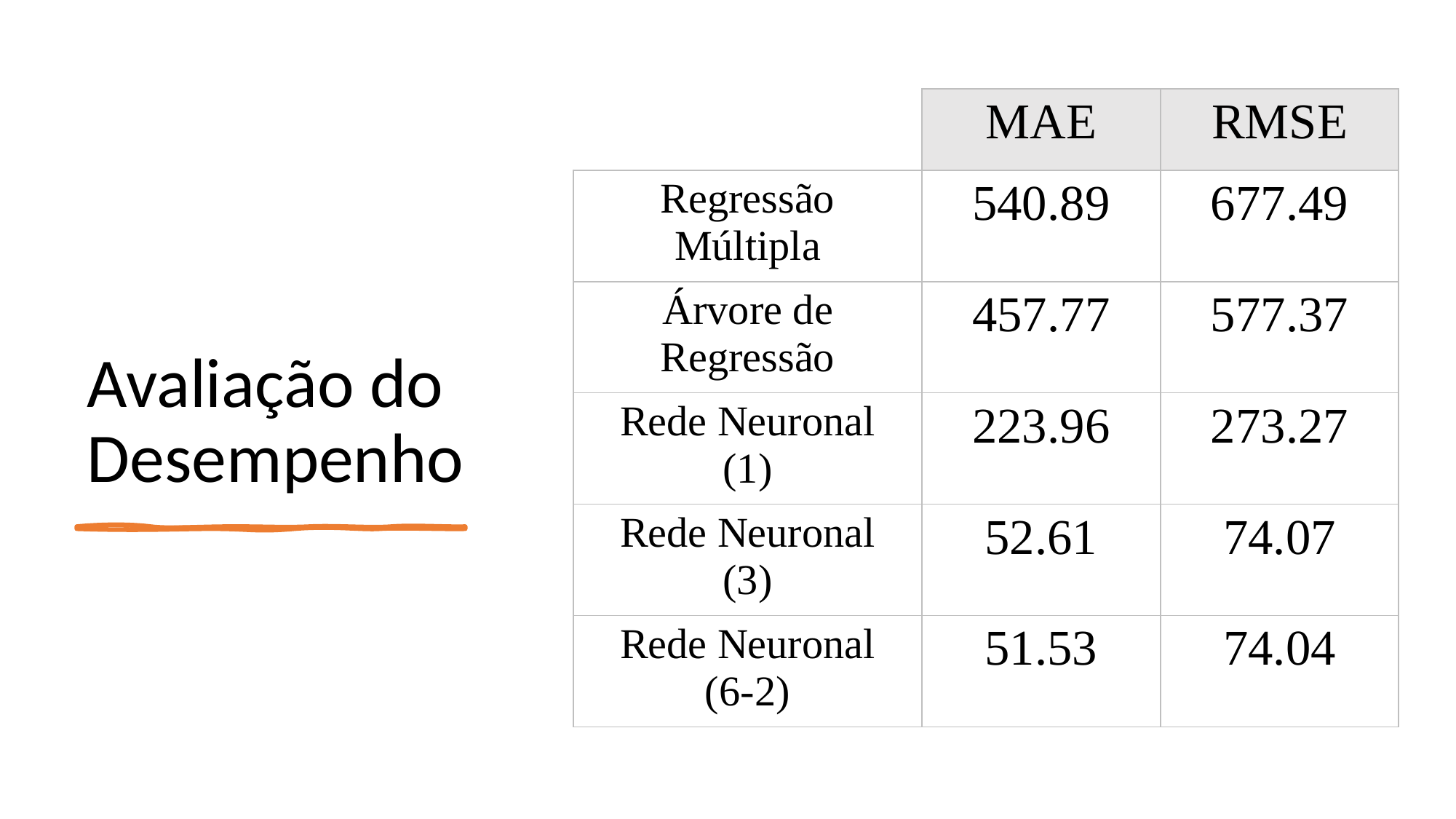

# Avaliação do Desempenho
|  | MAE | RMSE |
| --- | --- | --- |
| Regressão Múltipla | 540.89 | 677.49 |
| Árvore de Regressão | 457.77 | 577.37 |
| Rede Neuronal (1) | 223.96 | 273.27 |
| Rede Neuronal (3) | 52.61 | 74.07 |
| Rede Neuronal (6-2) | 51.53 | 74.04 |